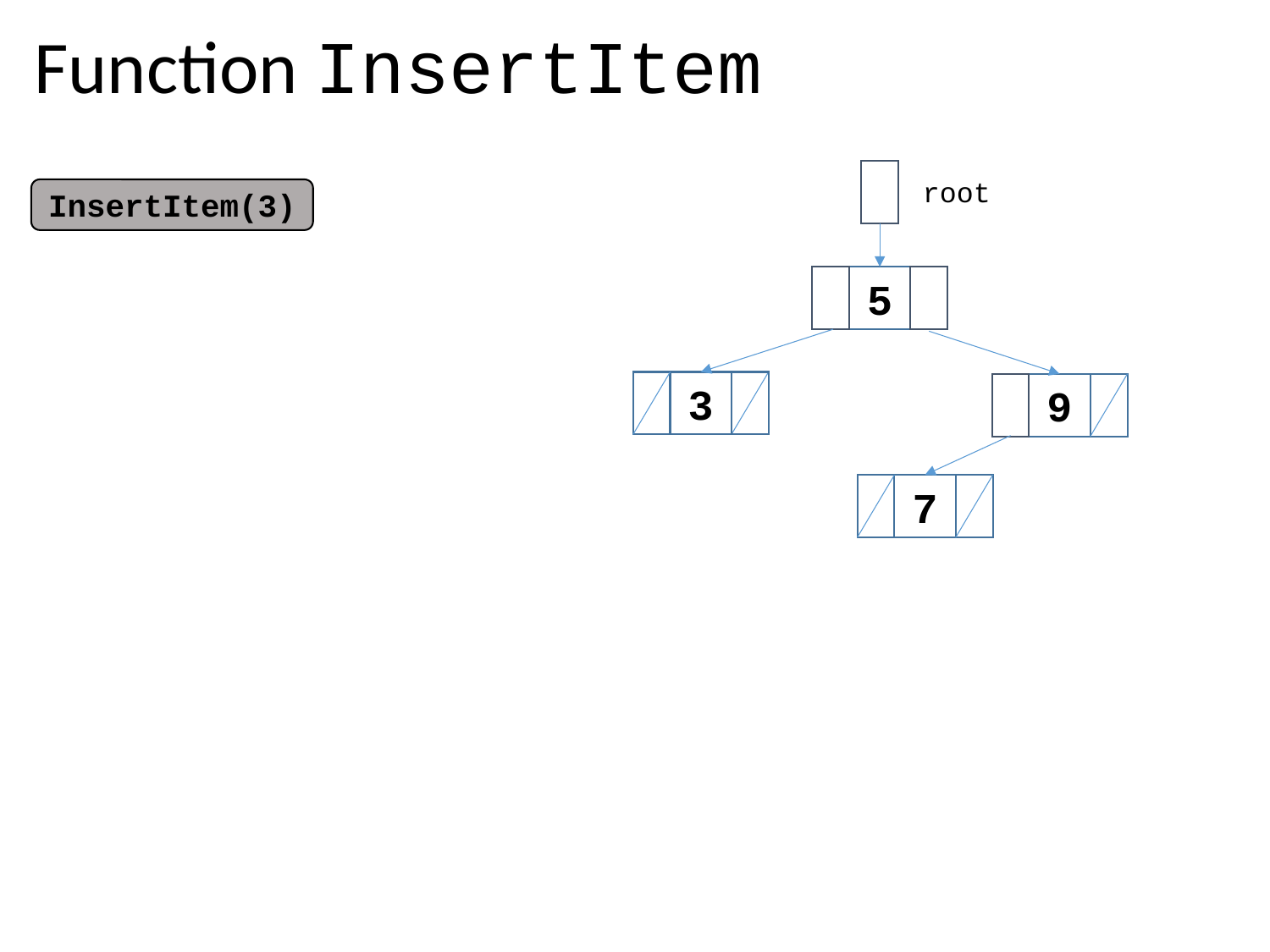

# Function InsertItem

root
InsertItem(3)

5

3

9

7